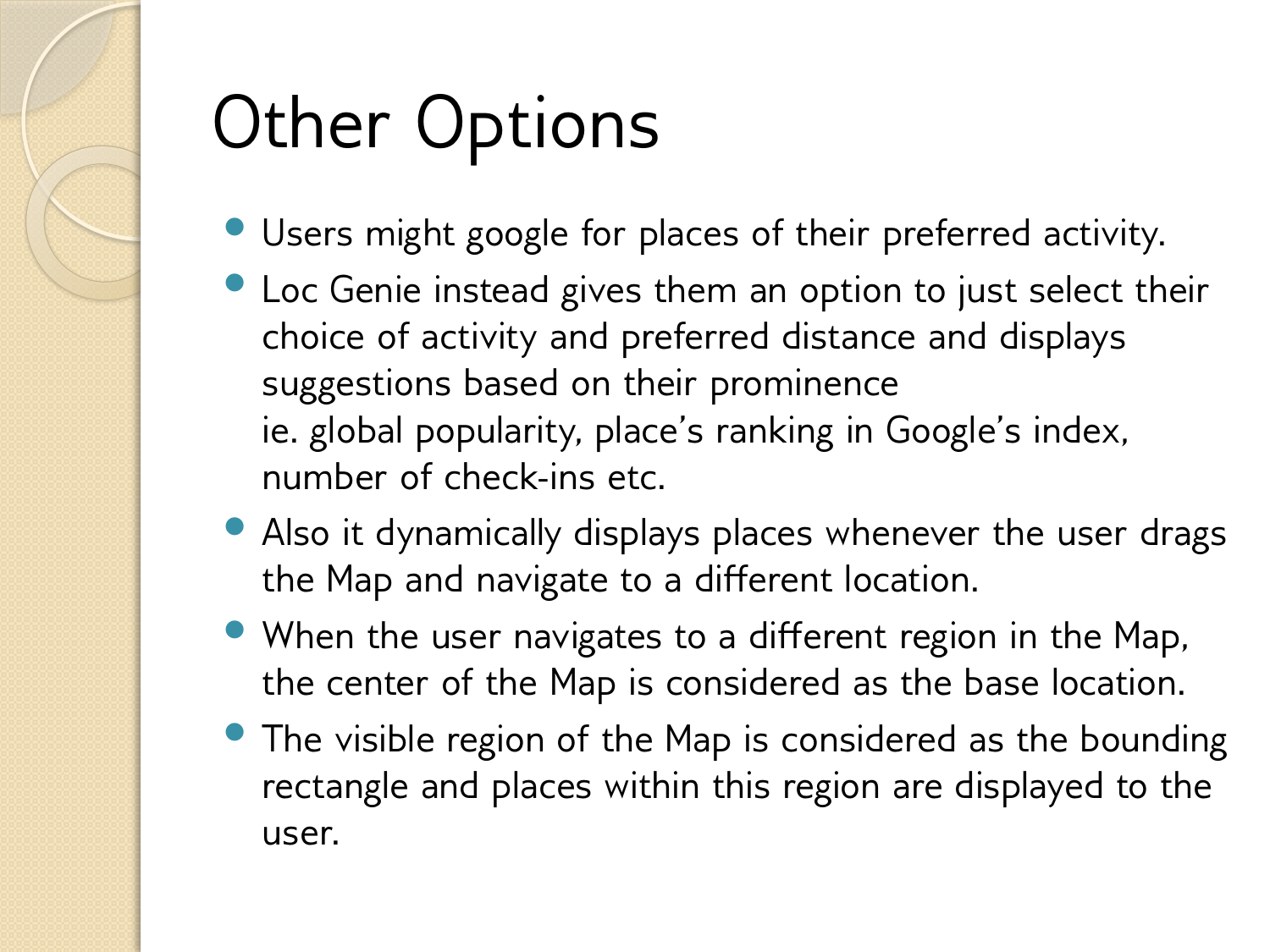

# Other Options
Users might google for places of their preferred activity.
Loc Genie instead gives them an option to just select their choice of activity and preferred distance and displays suggestions based on their prominence
ie. global popularity, place’s ranking in Google’s index, number of check-ins etc.
Also it dynamically displays places whenever the user drags the Map and navigate to a different location.
When the user navigates to a different region in the Map, the center of the Map is considered as the base location.
The visible region of the Map is considered as the bounding rectangle and places within this region are displayed to the user.